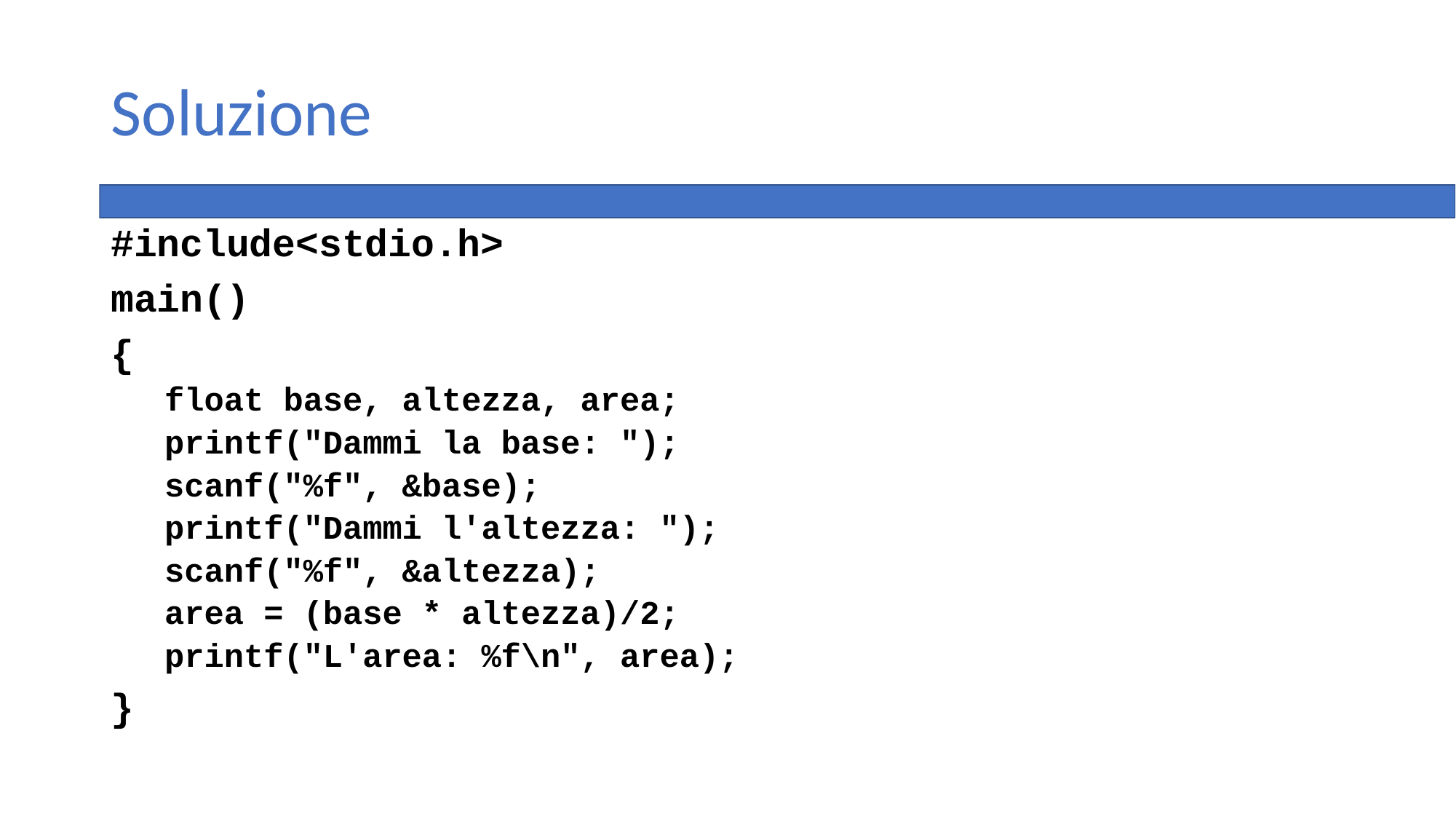

# Soluzione
#include<stdio.h>
main()
{
float base, altezza, area;
printf("Dammi la base: ");
scanf("%f", &base);
printf("Dammi l'altezza: ");
scanf("%f", &altezza);
area = (base * altezza)/2;
printf("L'area: %f\n", area);
}